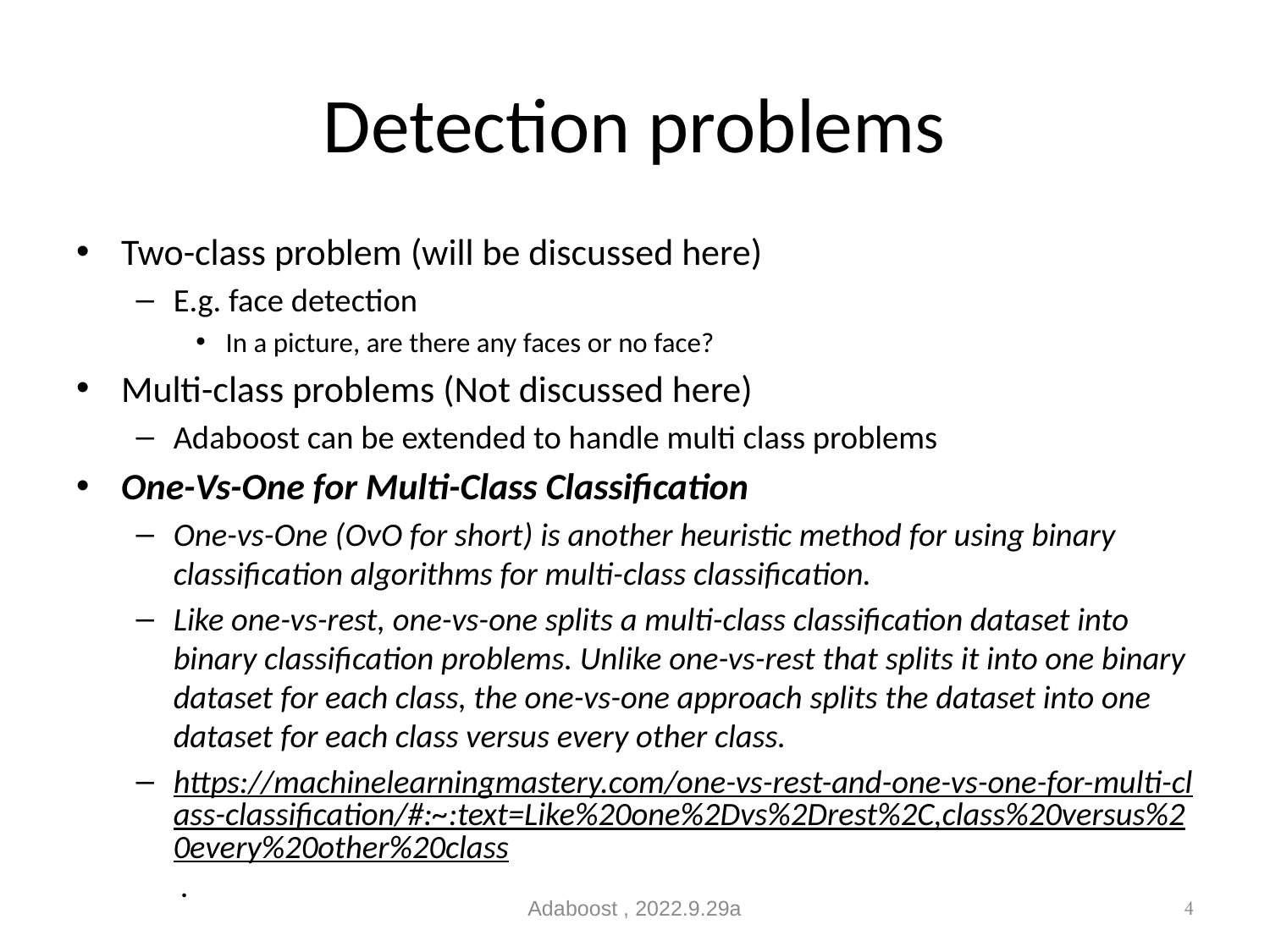

# Detection problems
Two-class problem (will be discussed here)
E.g. face detection
In a picture, are there any faces or no face?
Multi-class problems (Not discussed here)
Adaboost can be extended to handle multi class problems
One-Vs-One for Multi-Class Classification
One-vs-One (OvO for short) is another heuristic method for using binary classification algorithms for multi-class classification.
Like one-vs-rest, one-vs-one splits a multi-class classification dataset into binary classification problems. Unlike one-vs-rest that splits it into one binary dataset for each class, the one-vs-one approach splits the dataset into one dataset for each class versus every other class.
https://machinelearningmastery.com/one-vs-rest-and-one-vs-one-for-multi-class-classification/#:~:text=Like%20one%2Dvs%2Drest%2C,class%20versus%20every%20other%20class .

Adaboost , 2022.9.29a
4